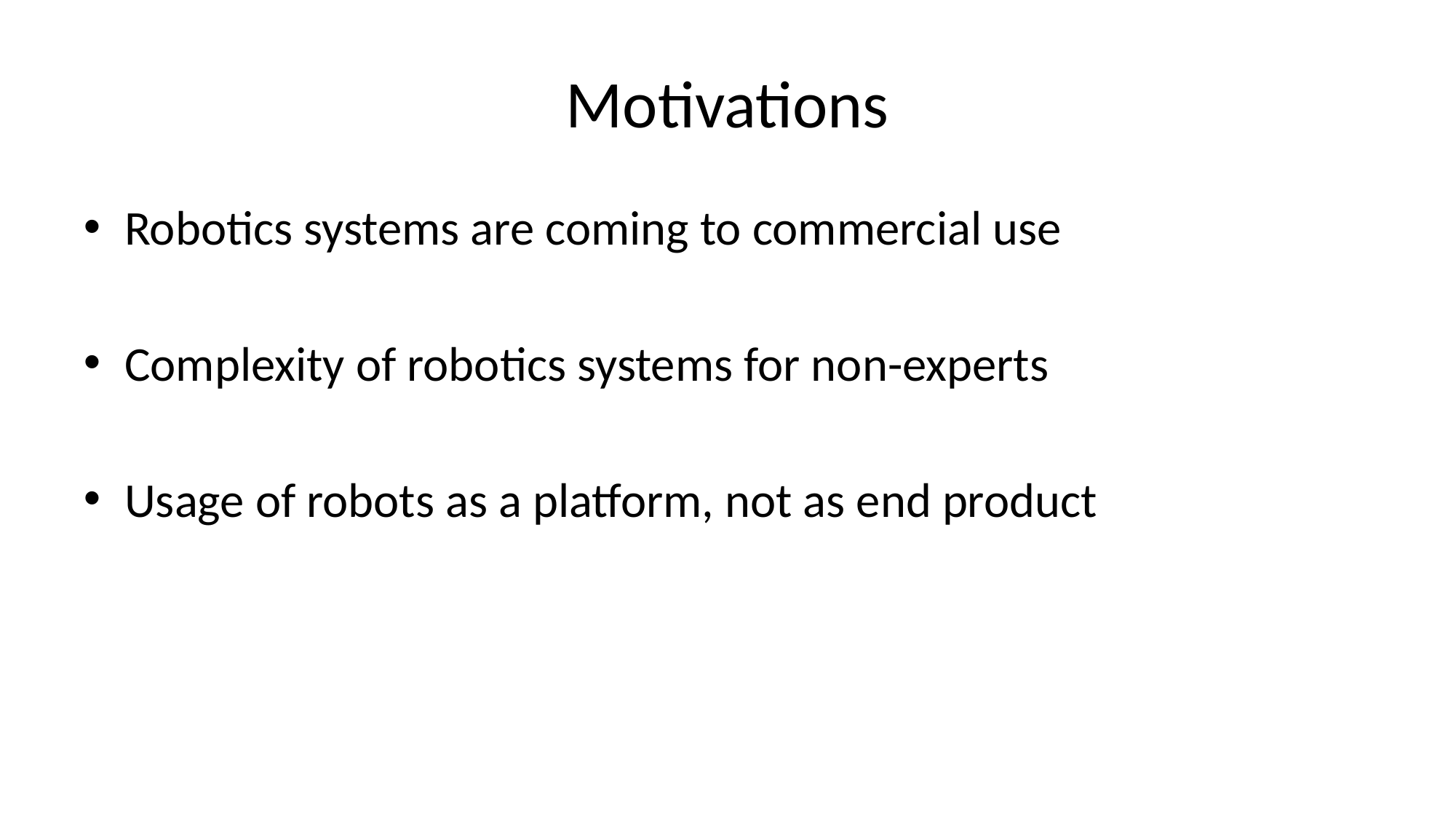

# Motivations
Robotics systems are coming to commercial use

Complexity of robotics systems for non-experts

Usage of robots as a platform, not as end product